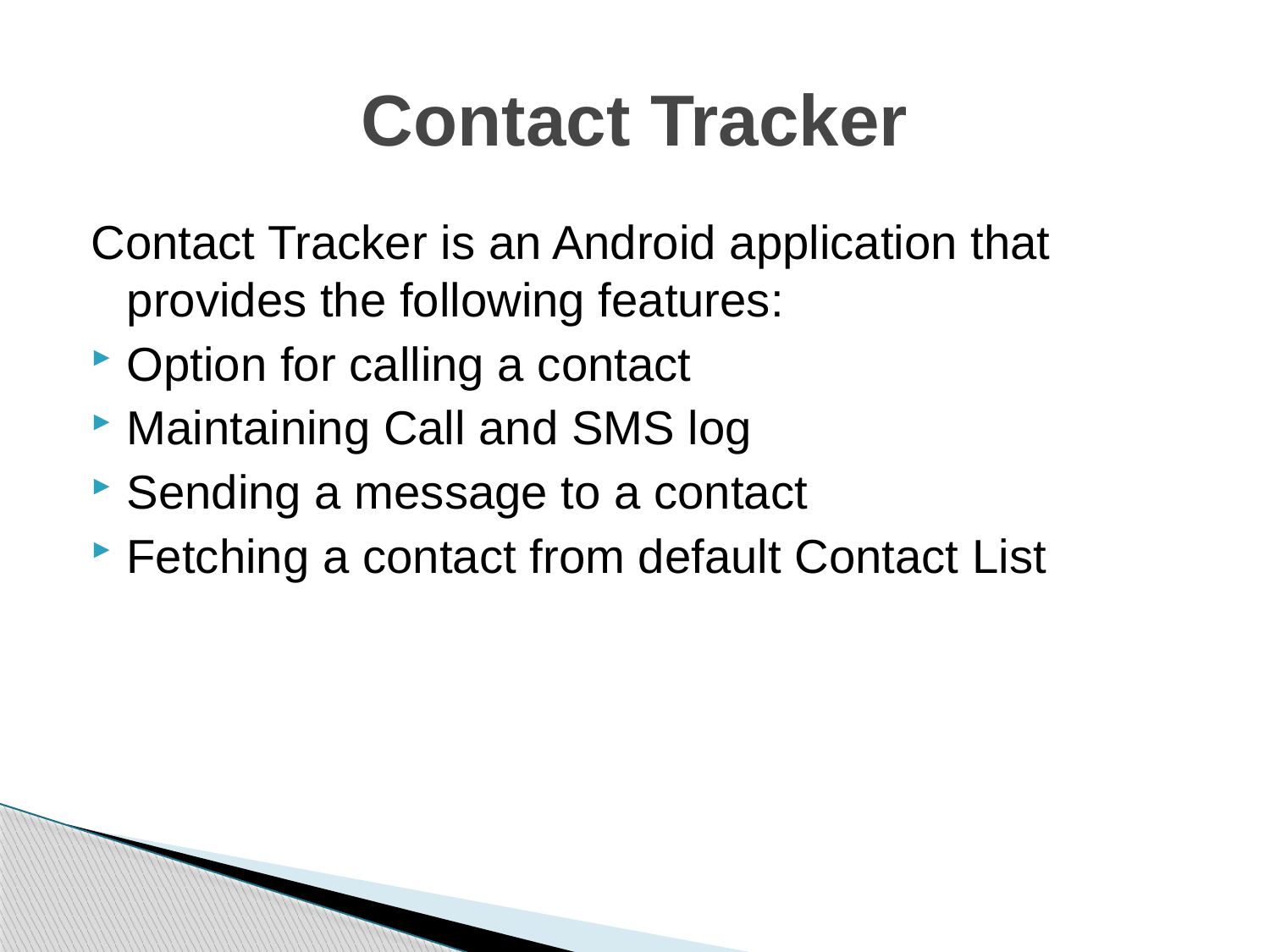

# Contact Tracker
Contact Tracker is an Android application that provides the following features:
Option for calling a contact
Maintaining Call and SMS log
Sending a message to a contact
Fetching a contact from default Contact List